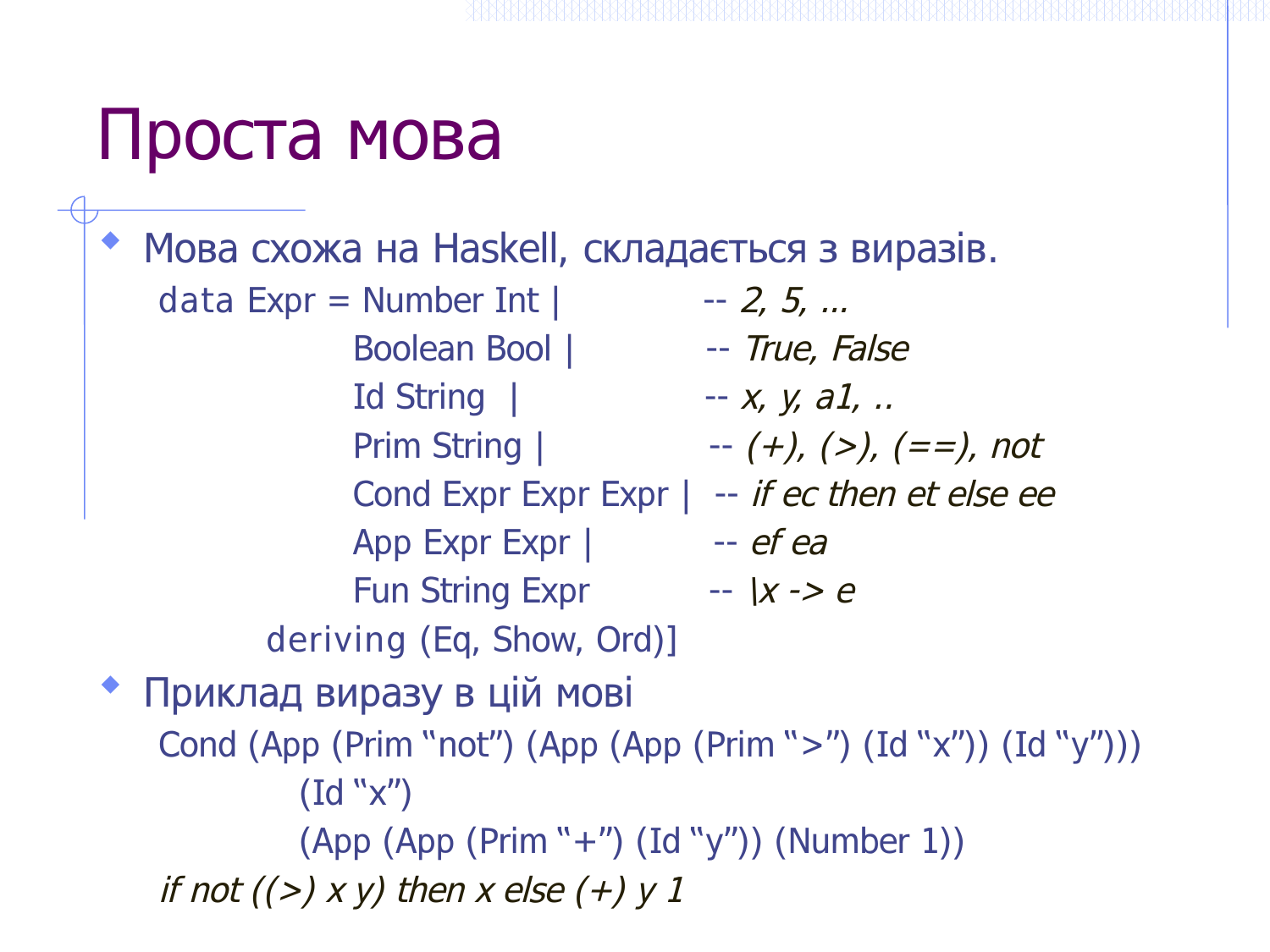

# Проста мова
Мова схожа на Haskell, складається з виразів.
data Expr = Number Int |             -- 2, 5, …
                  Boolean Bool |            -- True, False
                  Id String  |                 -- x, y, a1, ..
                  Prim String |               -- (+), (>), (==), not
                  Cond Expr Expr Expr |  -- if ec then et else ee
                  App Expr Expr |           -- ef ea
                  Fun String Expr           -- \x -> e
          deriving (Eq, Show, Ord)]
Приклад виразу в цій мові
Cond (App (Prim “not”) (App (App (Prim “>”) (Id “x”)) (Id “y”)))
             (Id “x”)
             (App (App (Prim “+”) (Id “y”)) (Number 1))
if not ((>) x y) then x else (+) y 1